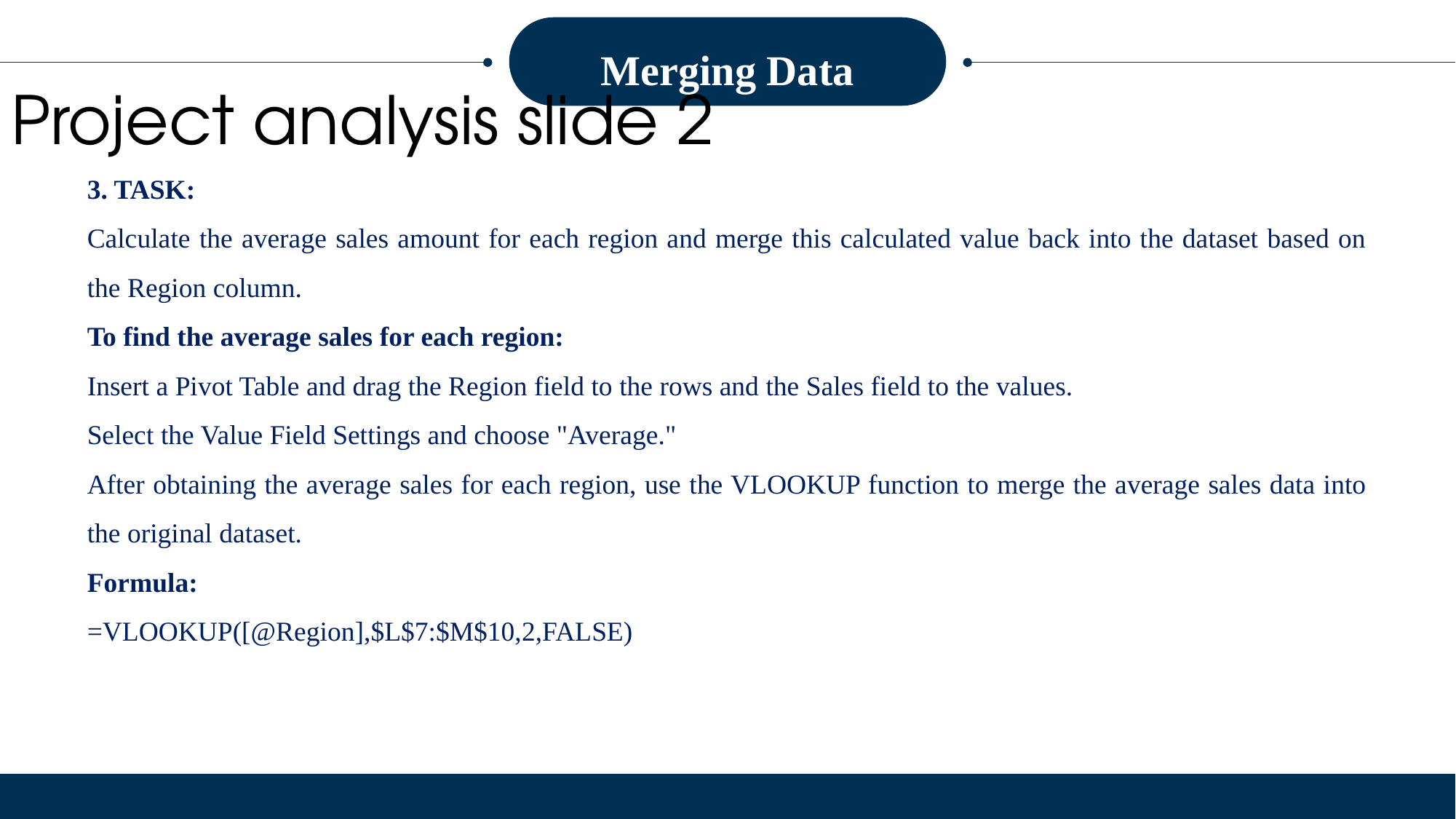

Merging Data

Project analysis slide 2
3. TASK:
Calculate the average sales amount for each region and merge this calculated value back into the dataset based on the Region column.
To find the average sales for each region:
Insert a Pivot Table and drag the Region field to the rows and the Sales field to the values.
Select the Value Field Settings and choose "Average."
After obtaining the average sales for each region, use the VLOOKUP function to merge the average sales data into the original dataset.
Formula:
=VLOOKUP([@Region],$L$7:$M$10,2,FALSE)